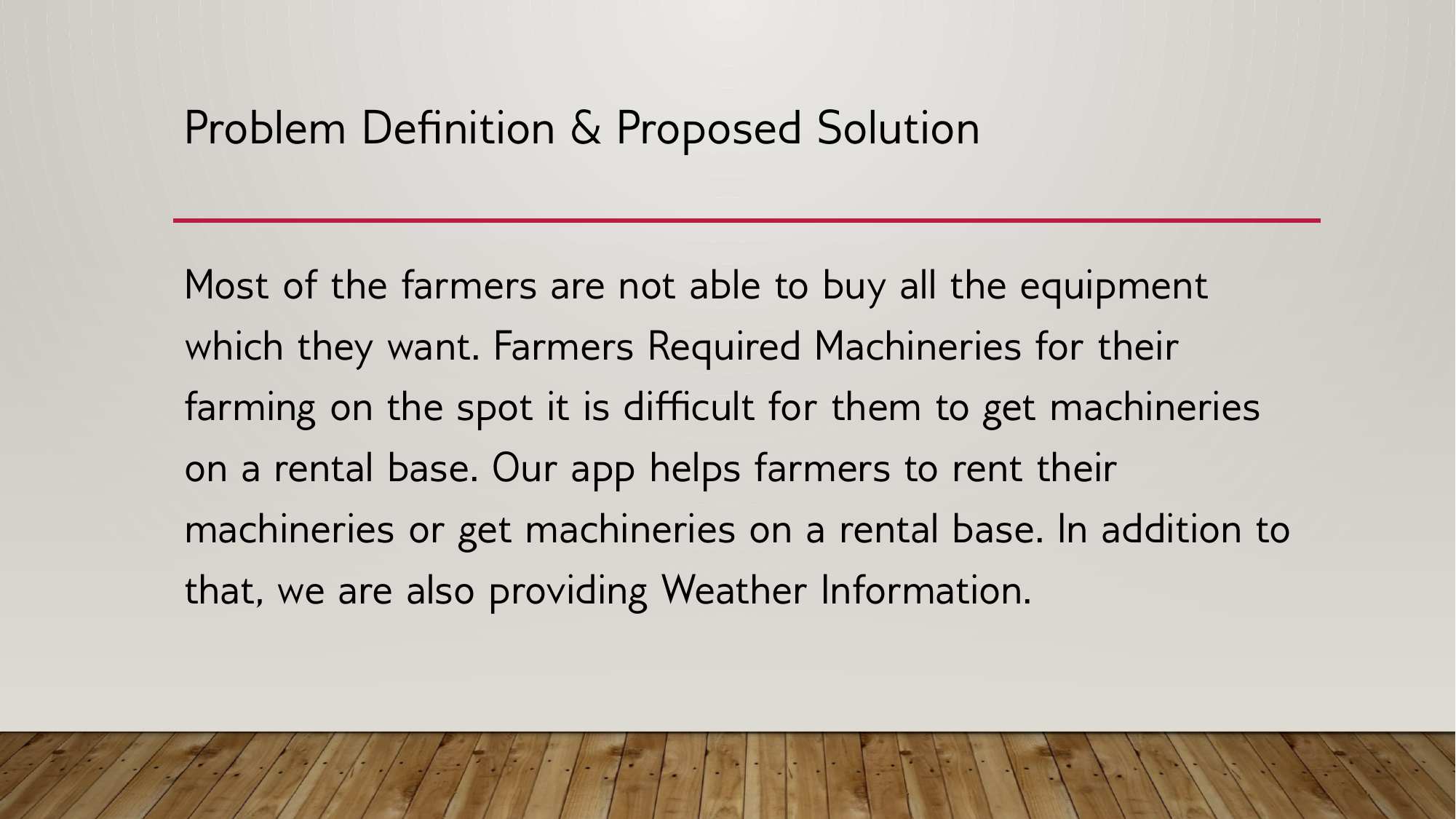

# Problem Definition & Proposed Solution
Most of the farmers are not able to buy all the equipment which they want. Farmers Required Machineries for their farming on the spot it is difficult for them to get machineries on a rental base. Our app helps farmers to rent their machineries or get machineries on a rental base. In addition to that, we are also providing Weather Information.